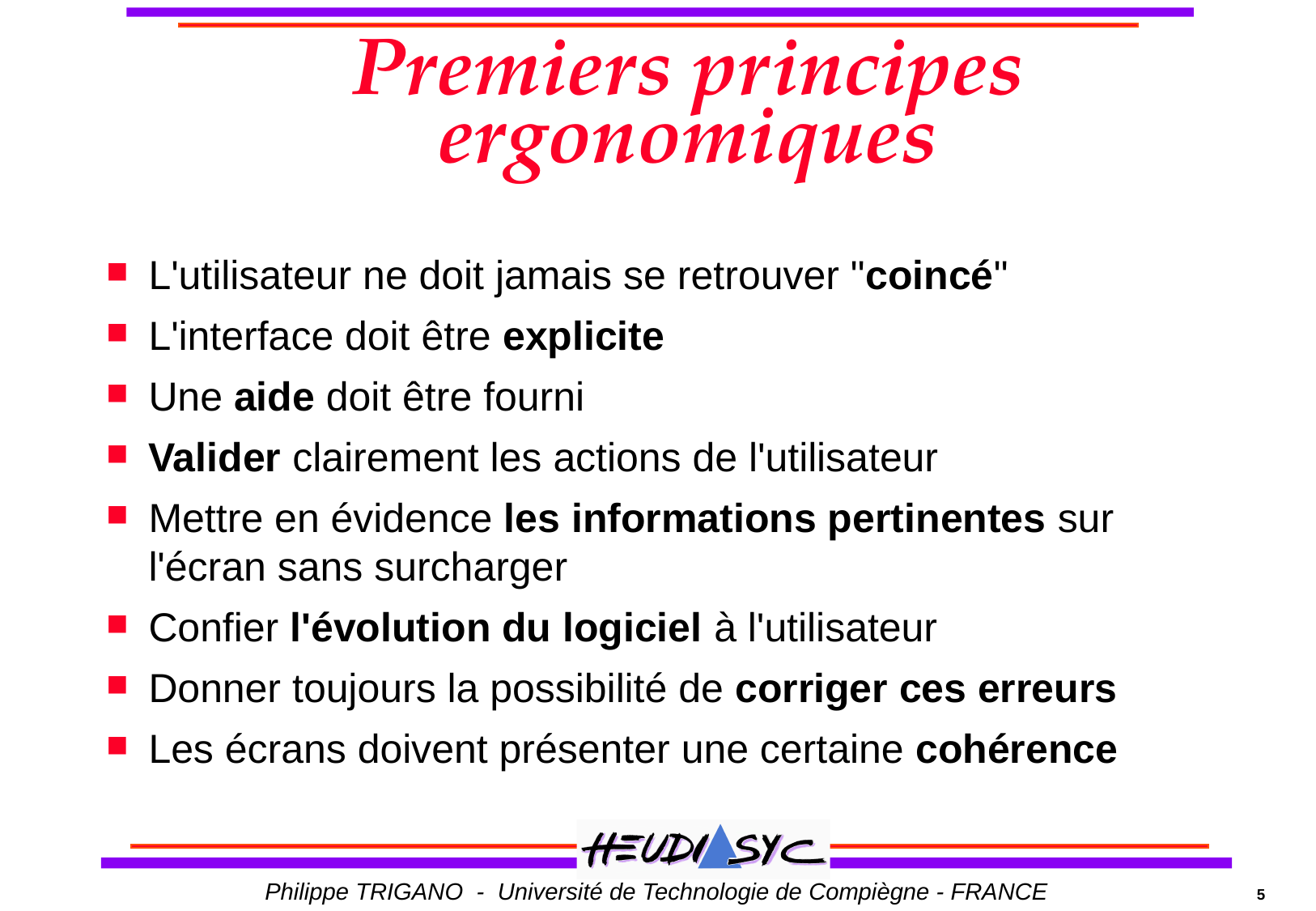

# Premiers principes ergonomiques
L'utilisateur ne doit jamais se retrouver "coincé"
L'interface doit être explicite
Une aide doit être fourni
Valider clairement les actions de l'utilisateur
Mettre en évidence les informations pertinentes sur l'écran sans surcharger
Confier l'évolution du logiciel à l'utilisateur
Donner toujours la possibilité de corriger ces erreurs
Les écrans doivent présenter une certaine cohérence